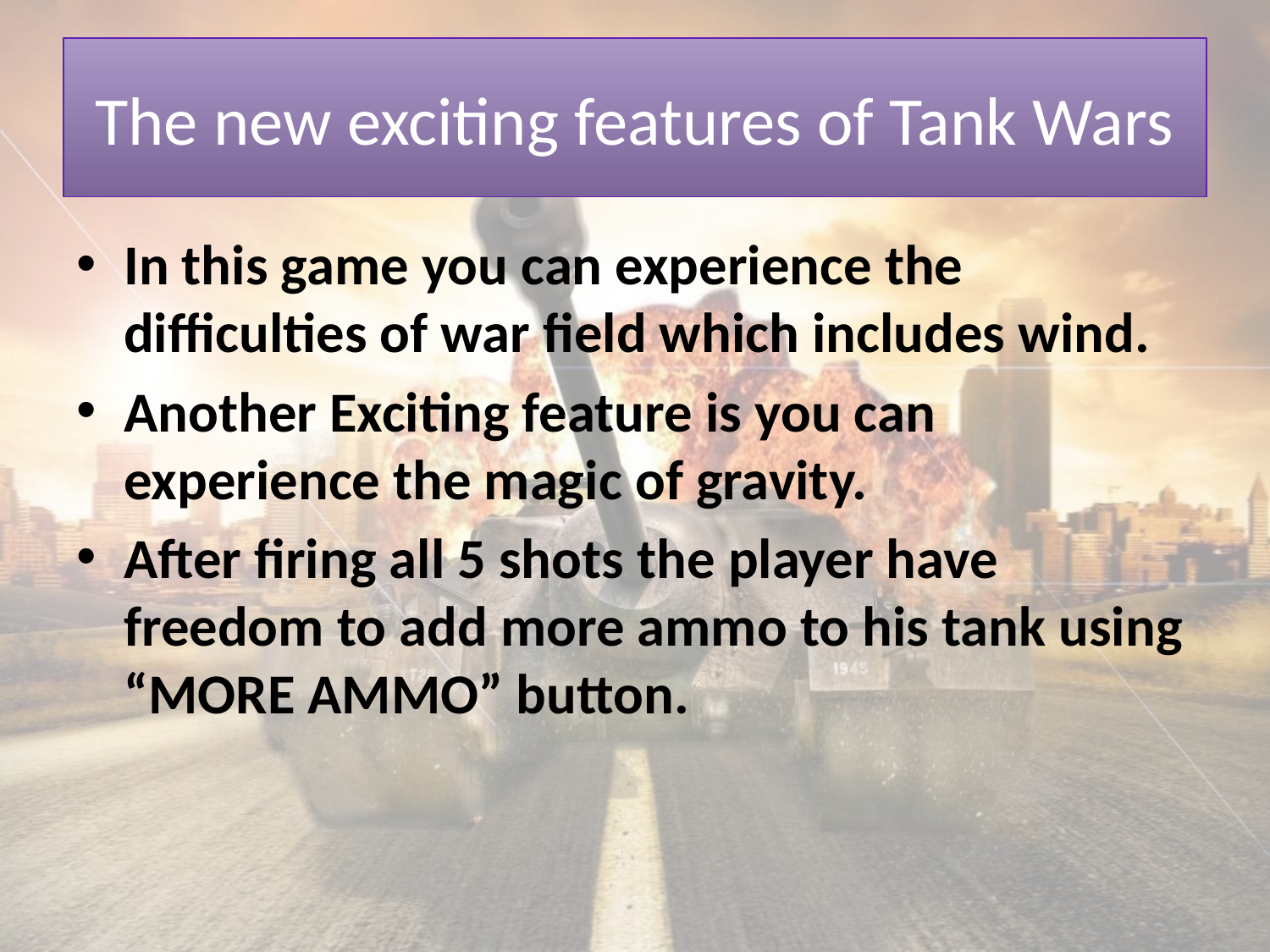

# The new exciting features of Tank Wars
In this game you can experience the difficulties of war field which includes wind.
Another Exciting feature is you can experience the magic of gravity.
After firing all 5 shots the player have freedom to add more ammo to his tank using “MORE AMMO” button.